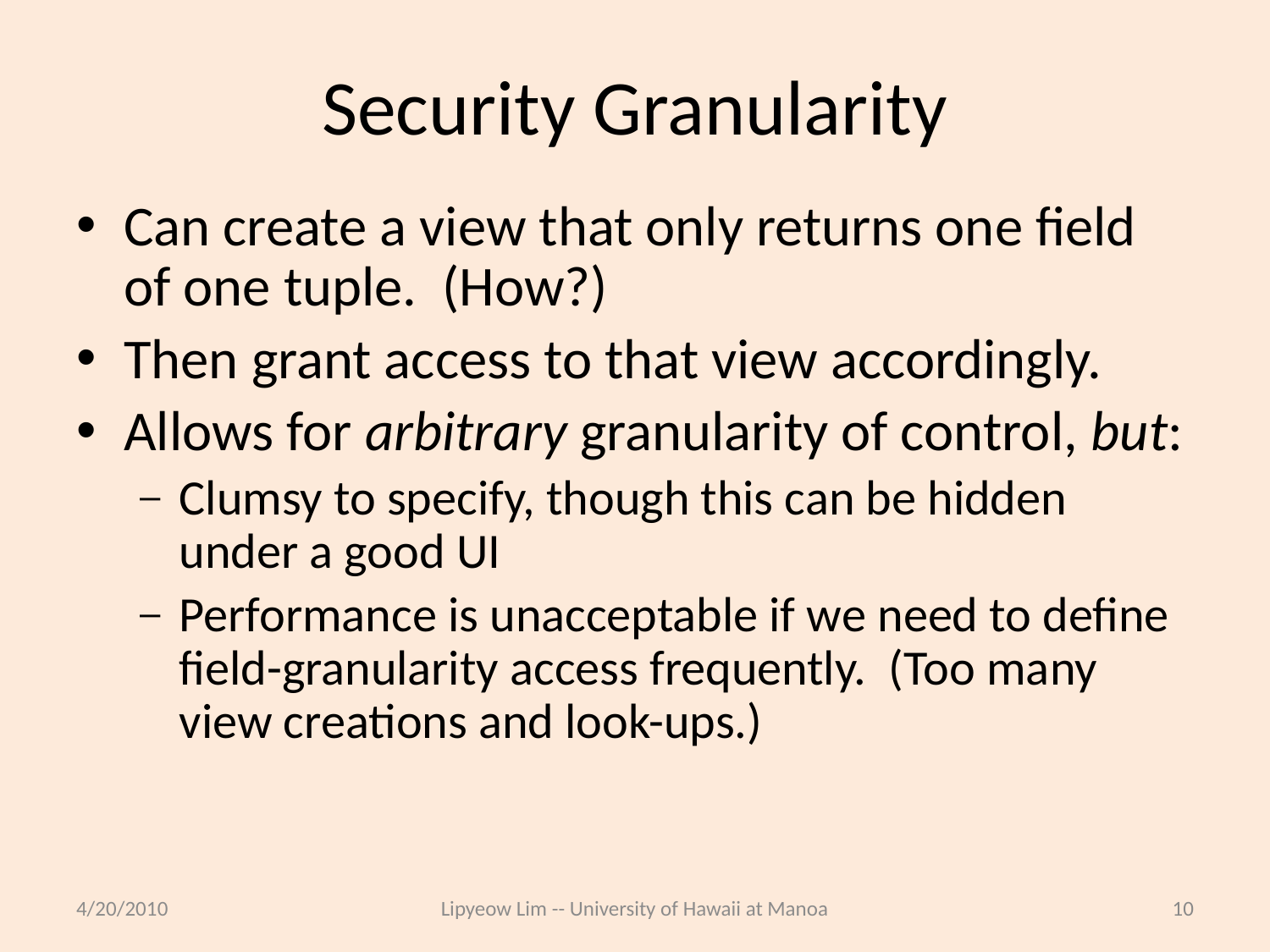

# Security Granularity
Can create a view that only returns one field of one tuple.  (How?)
Then grant access to that view accordingly.
Allows for arbitrary granularity of control, but:
Clumsy to specify, though this can be hidden under a good UI
Performance is unacceptable if we need to define field-granularity access frequently.  (Too many view creations and look-ups.)

4/20/2010
Lipyeow Lim -- University of Hawaii at Manoa
10